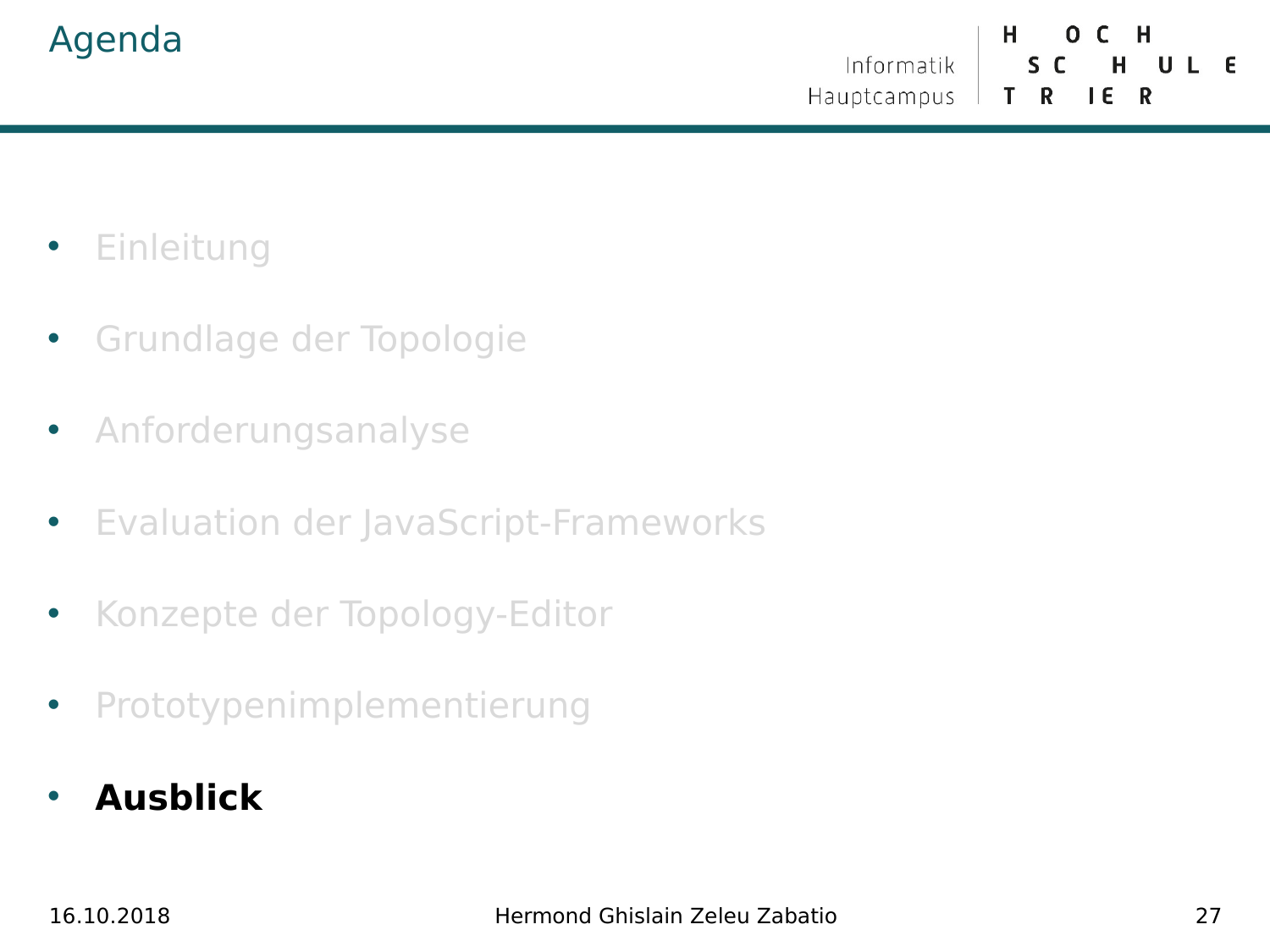

# Agenda
Einleitung
Grundlage der Topologie
Anforderungsanalyse
Evaluation der JavaScript-Frameworks
Konzepte der Topology-Editor
Prototypenimplementierung
Ausblick

16.10.2018
Hermond Ghislain Zeleu Zabatio
27